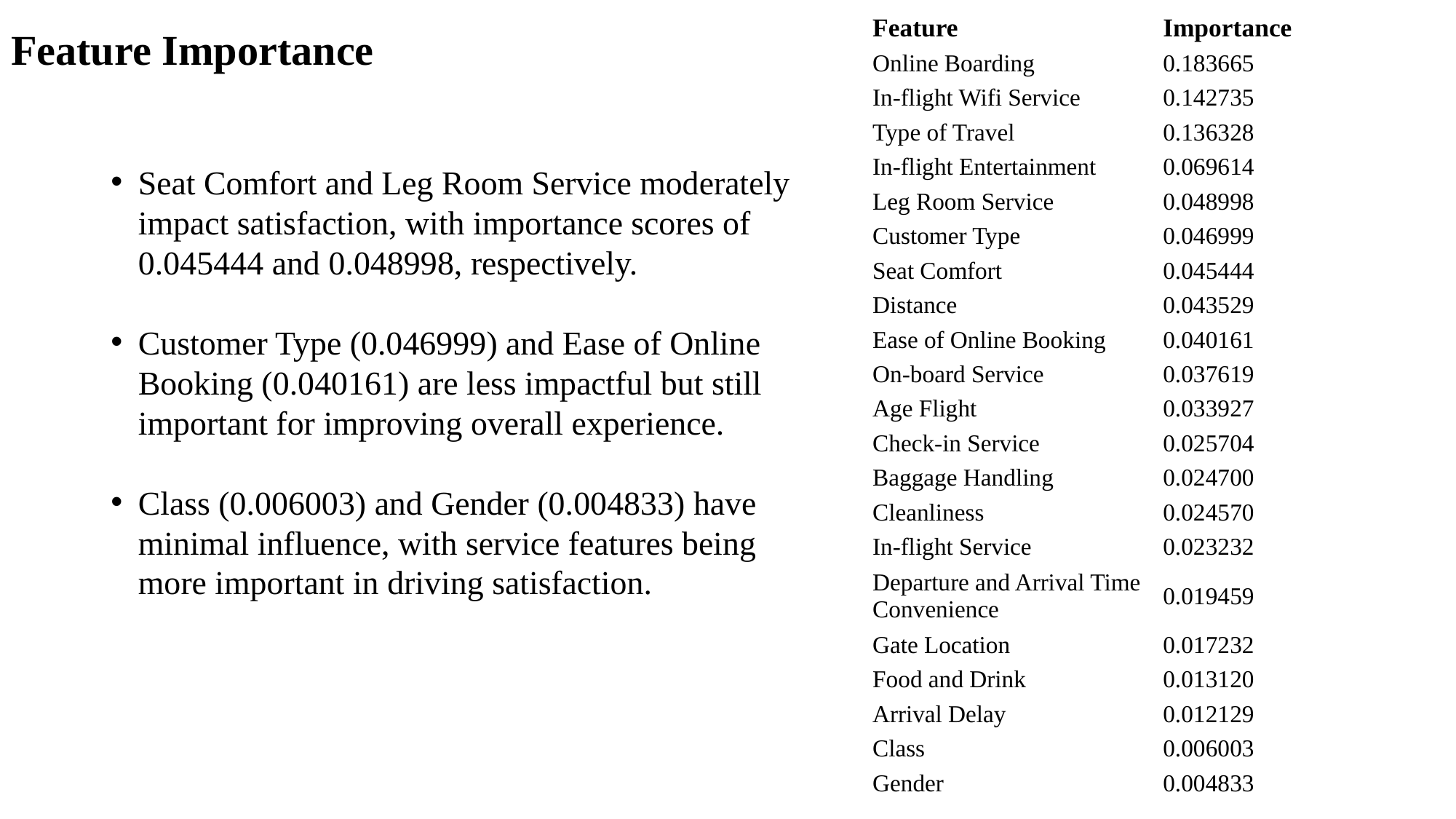

# Feature Importance
| Feature | Importance |
| --- | --- |
| Online Boarding | 0.183665 |
| In-flight Wifi Service | 0.142735 |
| Type of Travel | 0.136328 |
| In-flight Entertainment | 0.069614 |
| Leg Room Service | 0.048998 |
| Customer Type | 0.046999 |
| Seat Comfort | 0.045444 |
| Distance | 0.043529 |
| Ease of Online Booking | 0.040161 |
| On-board Service | 0.037619 |
| Age Flight | 0.033927 |
| Check-in Service | 0.025704 |
| Baggage Handling | 0.024700 |
| Cleanliness | 0.024570 |
| In-flight Service | 0.023232 |
| Departure and Arrival Time Convenience | 0.019459 |
| Gate Location | 0.017232 |
| Food and Drink | 0.013120 |
| Arrival Delay | 0.012129 |
| Class | 0.006003 |
| Gender | 0.004833 |
Seat Comfort and Leg Room Service moderately impact satisfaction, with importance scores of 0.045444 and 0.048998, respectively.

Customer Type (0.046999) and Ease of Online Booking (0.040161) are less impactful but still important for improving overall experience.

Class (0.006003) and Gender (0.004833) have minimal influence, with service features being more important in driving satisfaction.